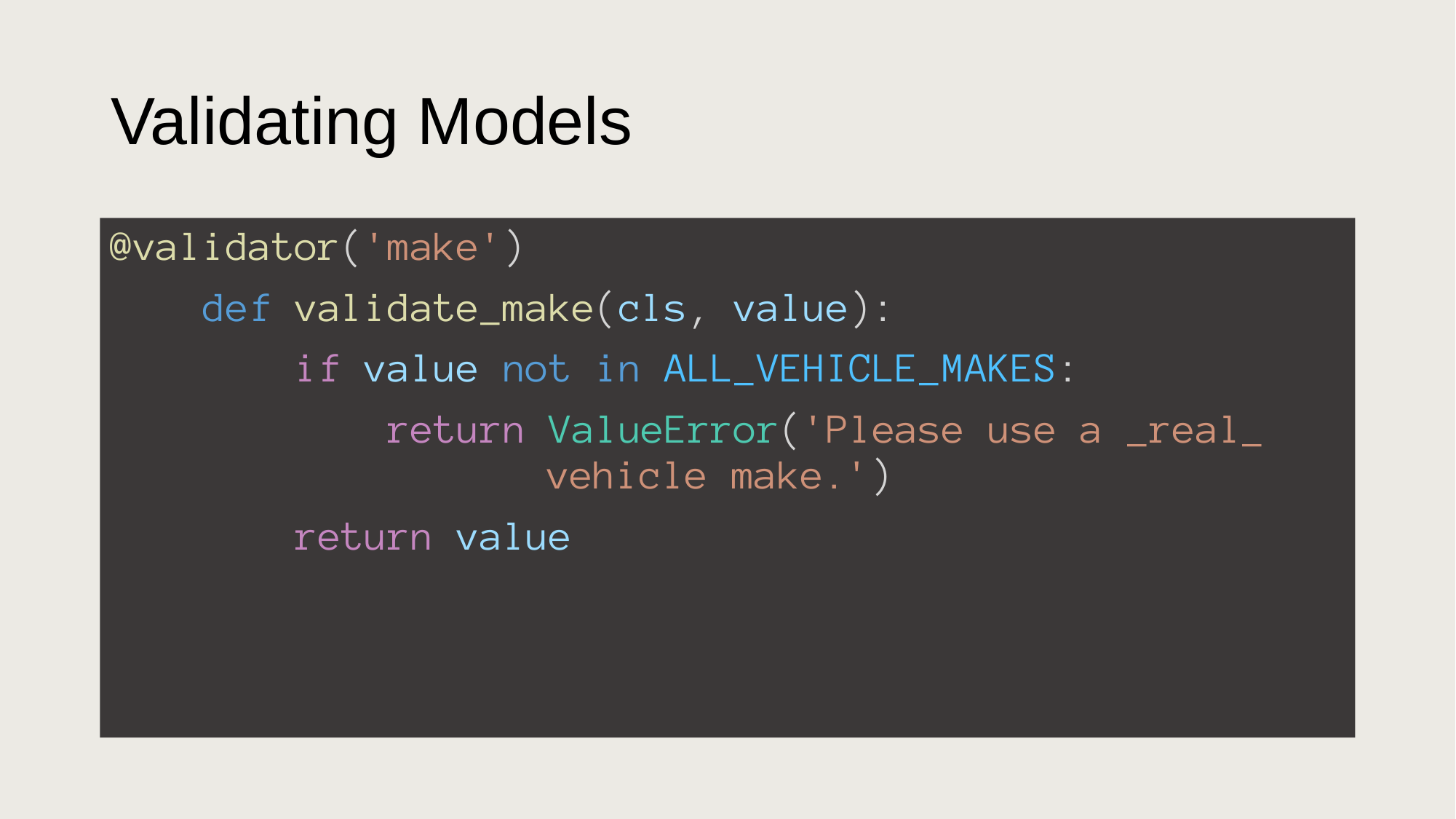

# Validating Models
@validator('make')
    def validate_make(cls, value):
        if value not in ALL_VEHICLE_MAKES:
            return ValueError('Please use a _real_  				vehicle make.')
        return value